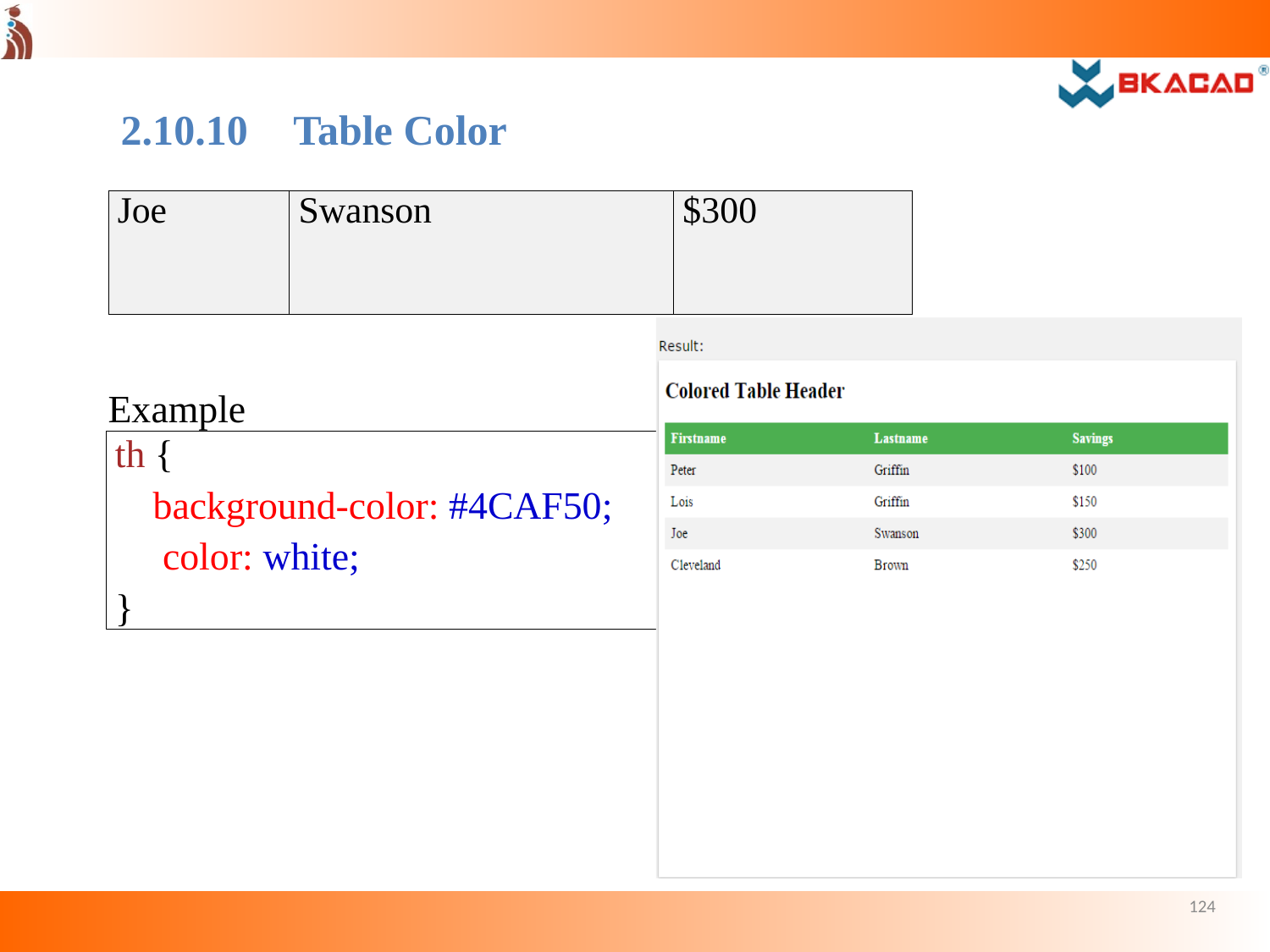

2.10.10	Table Color
| Joe | Swanson | $300 |
| --- | --- | --- |

Example
th {
background-color: #4CAF50;  color: white;
}
124